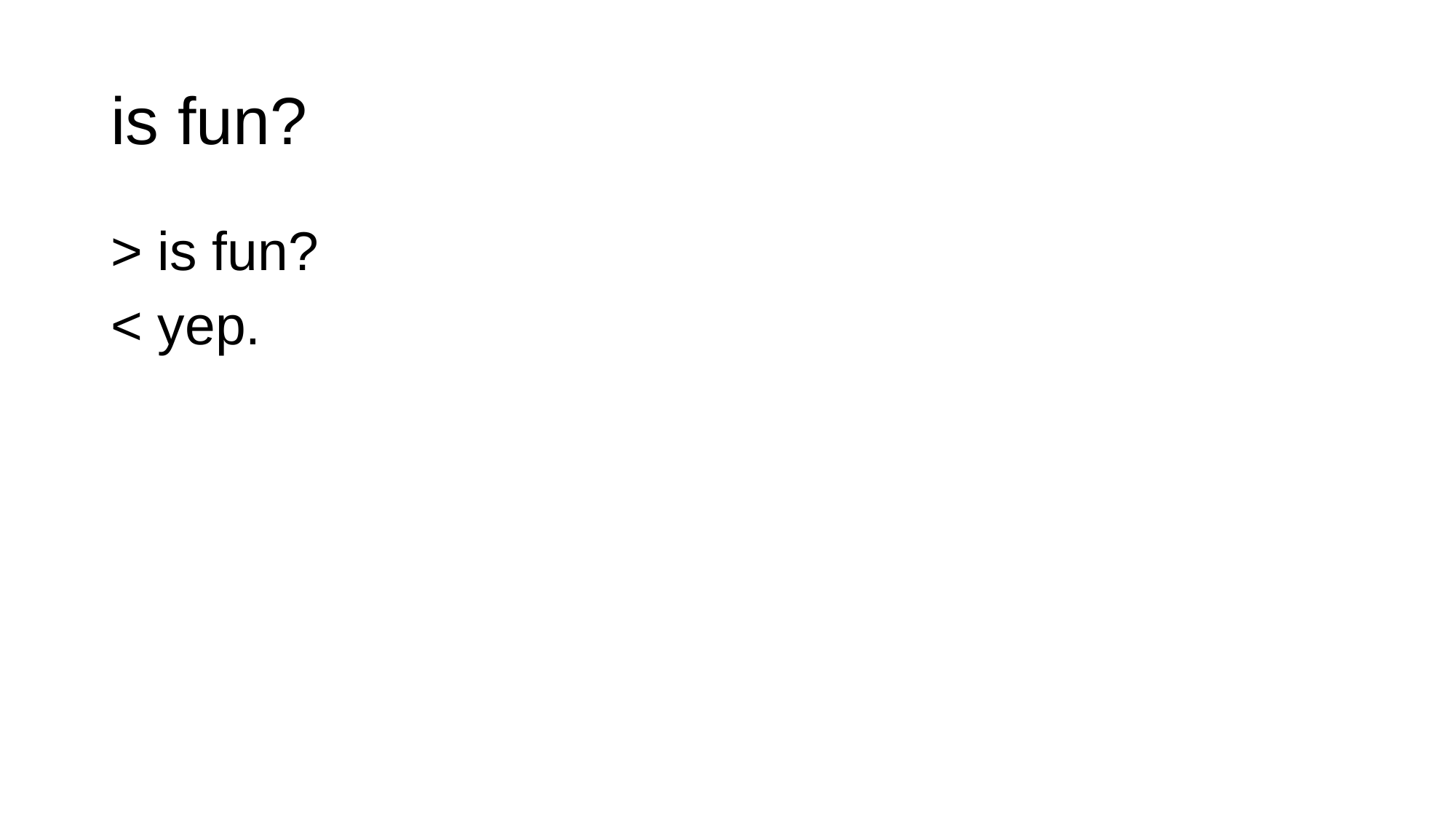

# is fun?
> is fun?
< yep.